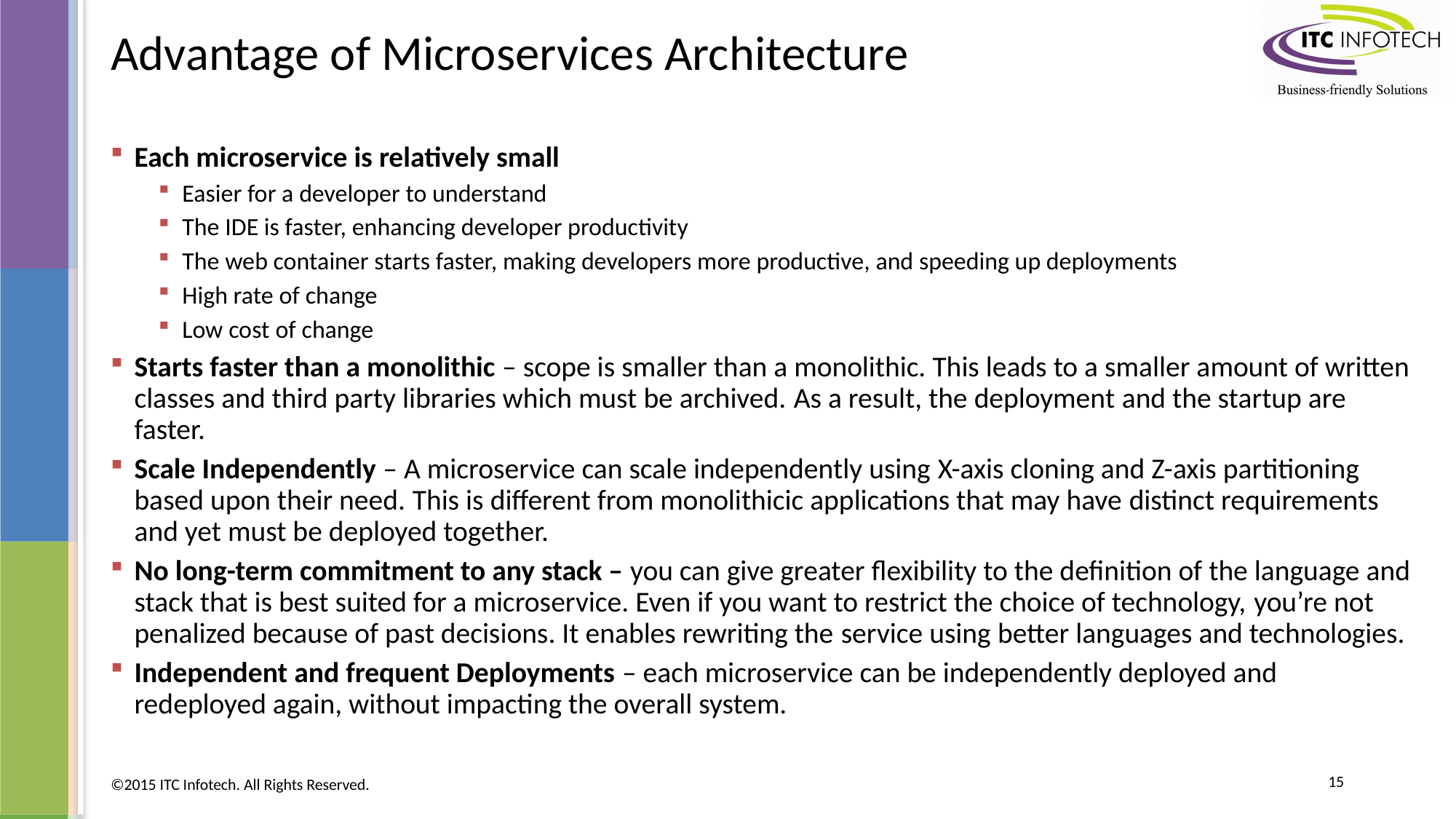

# Advantage of Microservices Architecture
Each microservice is relatively small
Easier for a developer to understand
The IDE is faster, enhancing developer productivity
The web container starts faster, making developers more productive, and speeding up deployments
High rate of change
Low cost of change
Starts faster than a monolithic – scope is smaller than a monolithic. This leads to a smaller amount of written classes and third party libraries which must be archived. As a result, the deployment and the startup are faster.
Scale Independently – A microservice can scale independently using X-axis cloning and Z-axis partitioning based upon their need. This is different from monolithicic applications that may have distinct requirements and yet must be deployed together.
No long-term commitment to any stack – you can give greater flexibility to the definition of the language and stack that is best suited for a microservice. Even if you want to restrict the choice of technology, you’re not penalized because of past decisions. It enables rewriting the service using better languages and technologies.
Independent and frequent Deployments – each microservice can be independently deployed and redeployed again, without impacting the overall system.

15
©2015 ITC Infotech. All Rights Reserved.